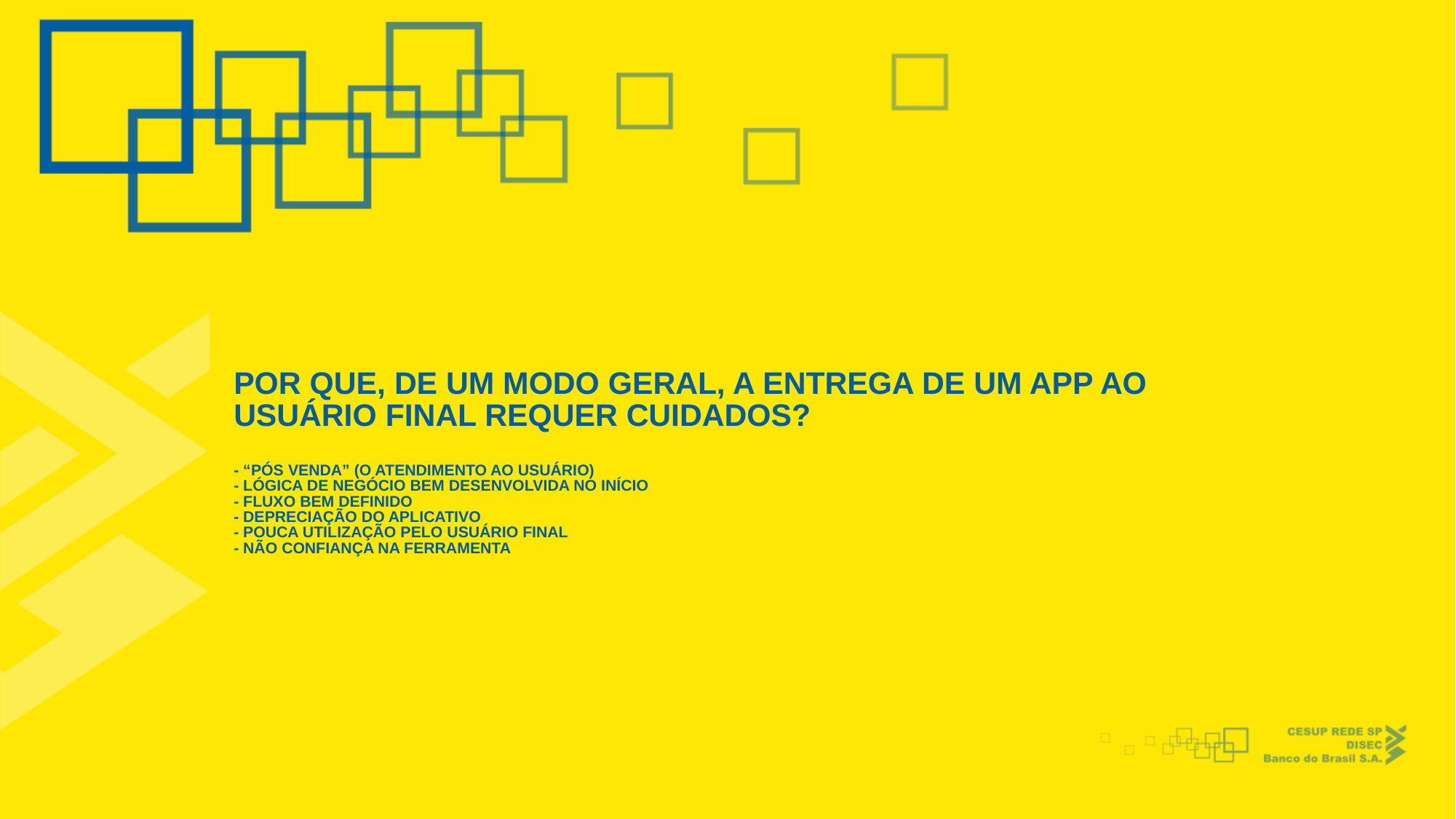

POR QUE, DE UM MODO GERAL, A ENTREGA DE UM APP AO USUÁRIO FINAL REQUER CUIDADOS?
- “PÓS VENDA” (O ATENDIMENTO AO USUÁRIO)
- LÓGICA DE NEGÓCIO BEM DESENVOLVIDA NO INÍCIO
- FLUXO BEM DEFINIDO
- DEPRECIAÇÃO DO APLICATIVO
- POUCA UTILIZAÇÃO PELO USUÁRIO FINAL
- NÃO CONFIANÇA NA FERRAMENTA